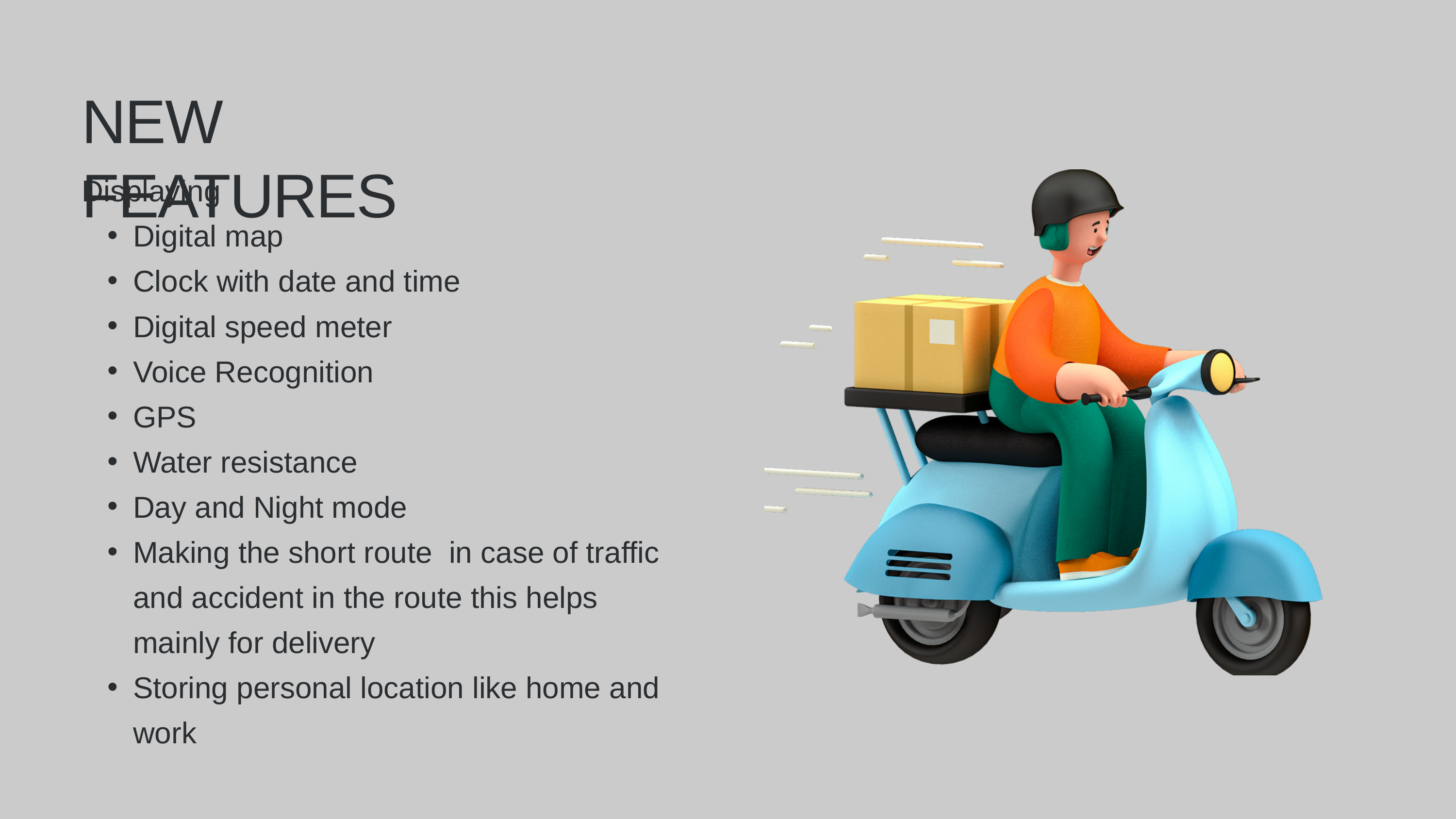

NEW FEATURES
Displaying
Digital map
Clock with date and time
Digital speed meter
Voice Recognition
GPS
Water resistance
Day and Night mode
Making the short route  in case of traffic and accident in the route this helps mainly for delivery
Storing personal location like home and work